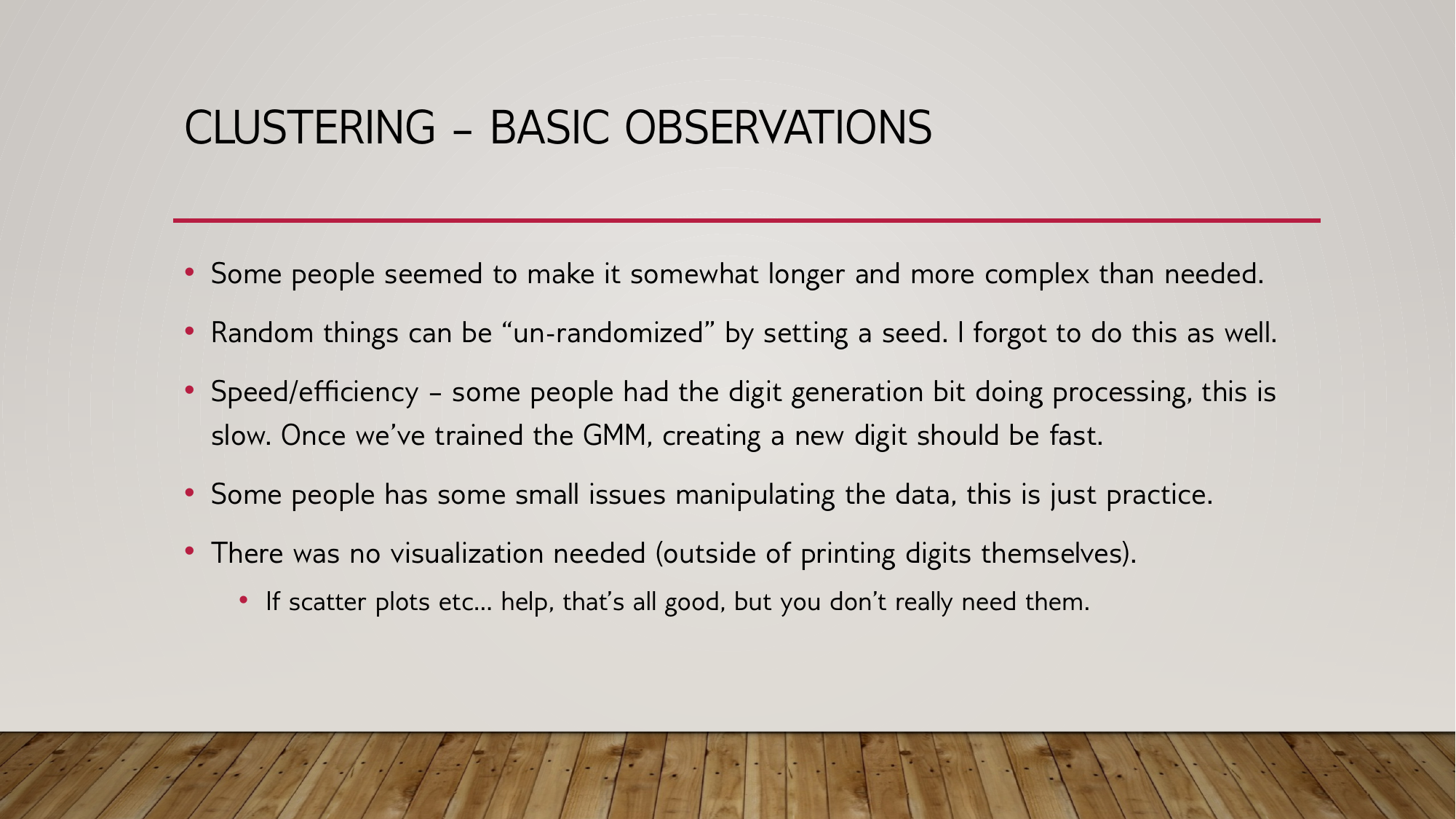

# Clustering – Basic Observations
Some people seemed to make it somewhat longer and more complex than needed.
Random things can be “un-randomized” by setting a seed. I forgot to do this as well.
Speed/efficiency – some people had the digit generation bit doing processing, this is slow. Once we’ve trained the GMM, creating a new digit should be fast.
Some people has some small issues manipulating the data, this is just practice.
There was no visualization needed (outside of printing digits themselves).
If scatter plots etc… help, that’s all good, but you don’t really need them.